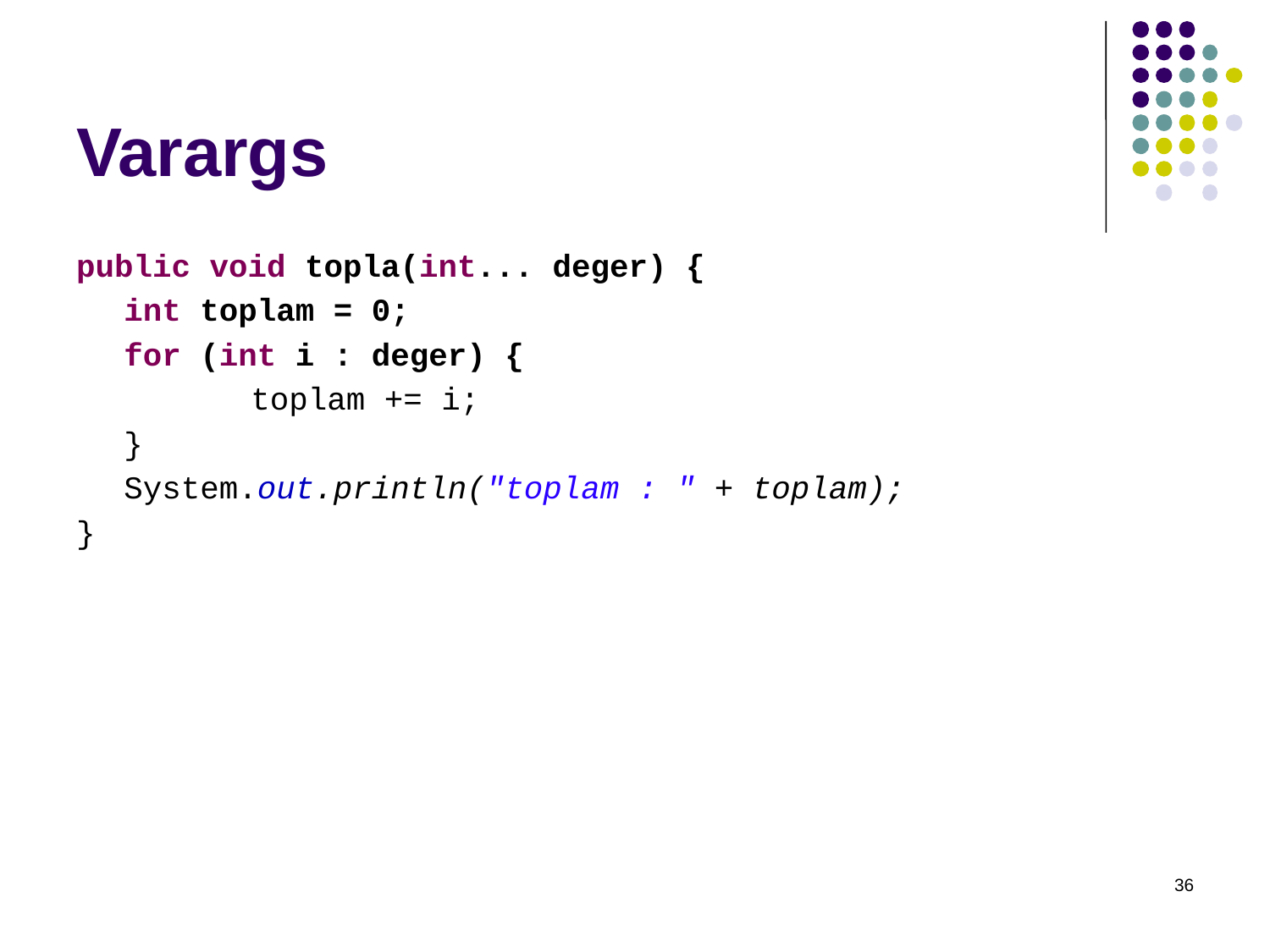

# Varargs
public void topla(int... deger) {
	int toplam = 0;
	for (int i : deger) {
		toplam += i;
	}
	System.out.println("toplam : " + toplam);
}
36